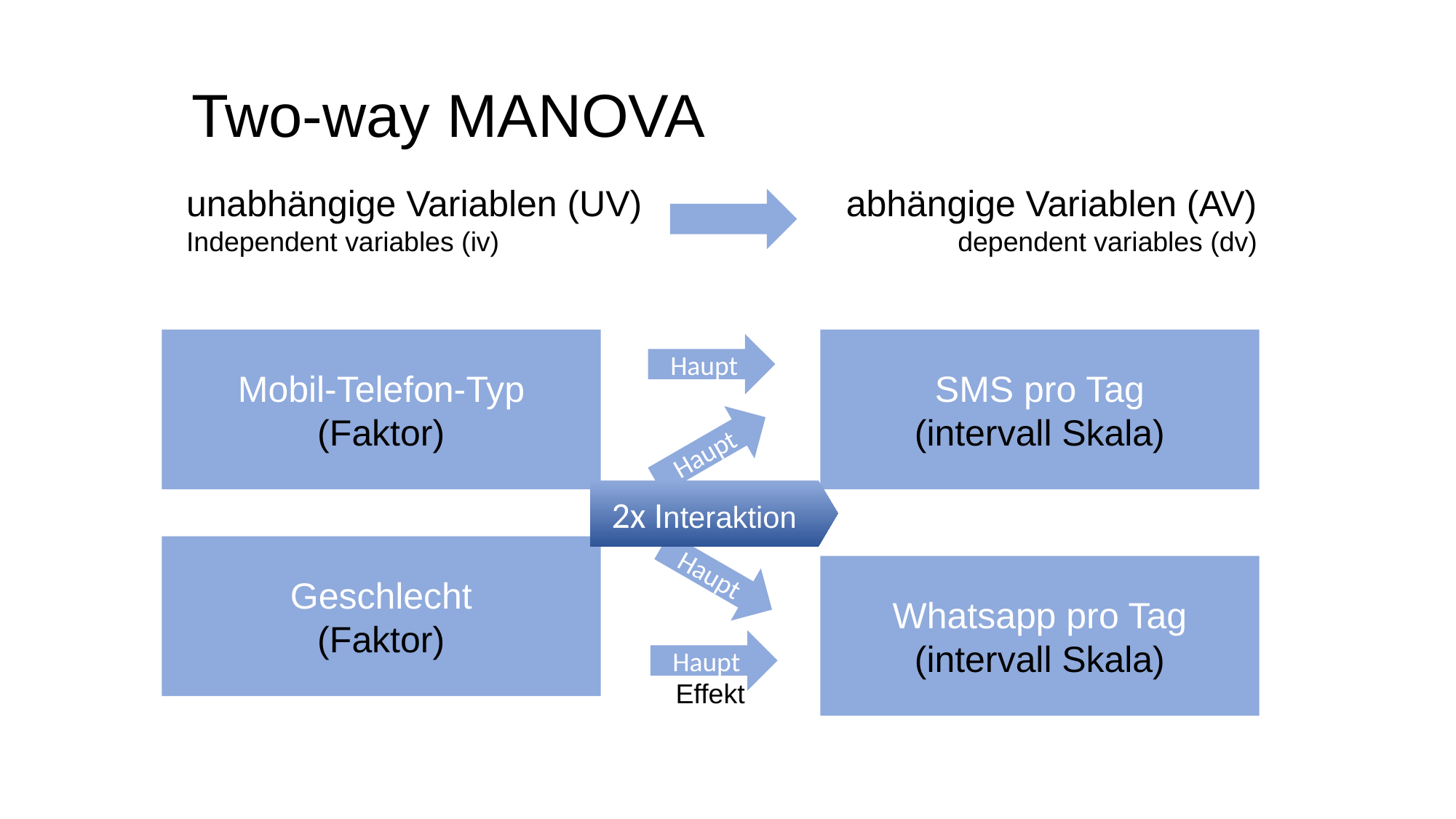

Two-way MANOVA
unabhängige Variablen (UV)
Independent variables (iv)
abhängige Variablen (AV)
dependent variables (dv)

SMS pro Tag
(intervall Skala)
Mobil-Telefon-Typ
(Faktor)
Haupt
Haupt
2x Interaktion
Geschlecht
(Faktor)
Haupt
Whatsapp pro Tag
(intervall Skala)
Haupt
Effekt